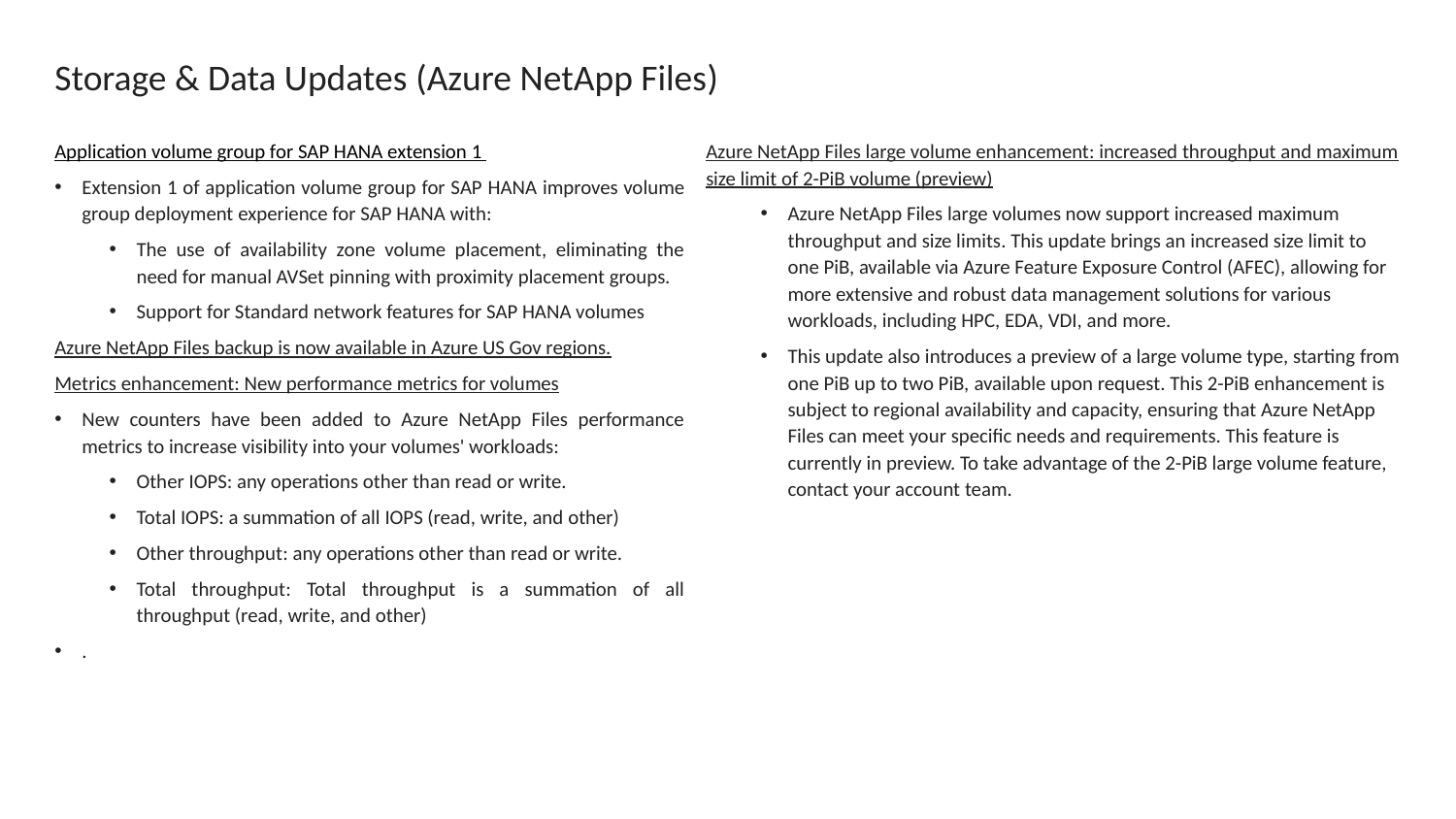

# Storage & Data Updates (Azure NetApp Files)
Application volume group for SAP HANA extension 1
Extension 1 of application volume group for SAP HANA improves volume group deployment experience for SAP HANA with:
The use of availability zone volume placement, eliminating the need for manual AVSet pinning with proximity placement groups.
Support for Standard network features for SAP HANA volumes
Azure NetApp Files backup is now available in Azure US Gov regions.
Metrics enhancement: New performance metrics for volumes
New counters have been added to Azure NetApp Files performance metrics to increase visibility into your volumes' workloads:
Other IOPS: any operations other than read or write.
Total IOPS: a summation of all IOPS (read, write, and other)
Other throughput: any operations other than read or write.
Total throughput: Total throughput is a summation of all throughput (read, write, and other)
.
Azure NetApp Files large volume enhancement: increased throughput and maximum size limit of 2-PiB volume (preview)
Azure NetApp Files large volumes now support increased maximum throughput and size limits. This update brings an increased size limit to one PiB, available via Azure Feature Exposure Control (AFEC), allowing for more extensive and robust data management solutions for various workloads, including HPC, EDA, VDI, and more.
This update also introduces a preview of a large volume type, starting from one PiB up to two PiB, available upon request. This 2-PiB enhancement is subject to regional availability and capacity, ensuring that Azure NetApp Files can meet your specific needs and requirements. This feature is currently in preview. To take advantage of the 2-PiB large volume feature, contact your account team.